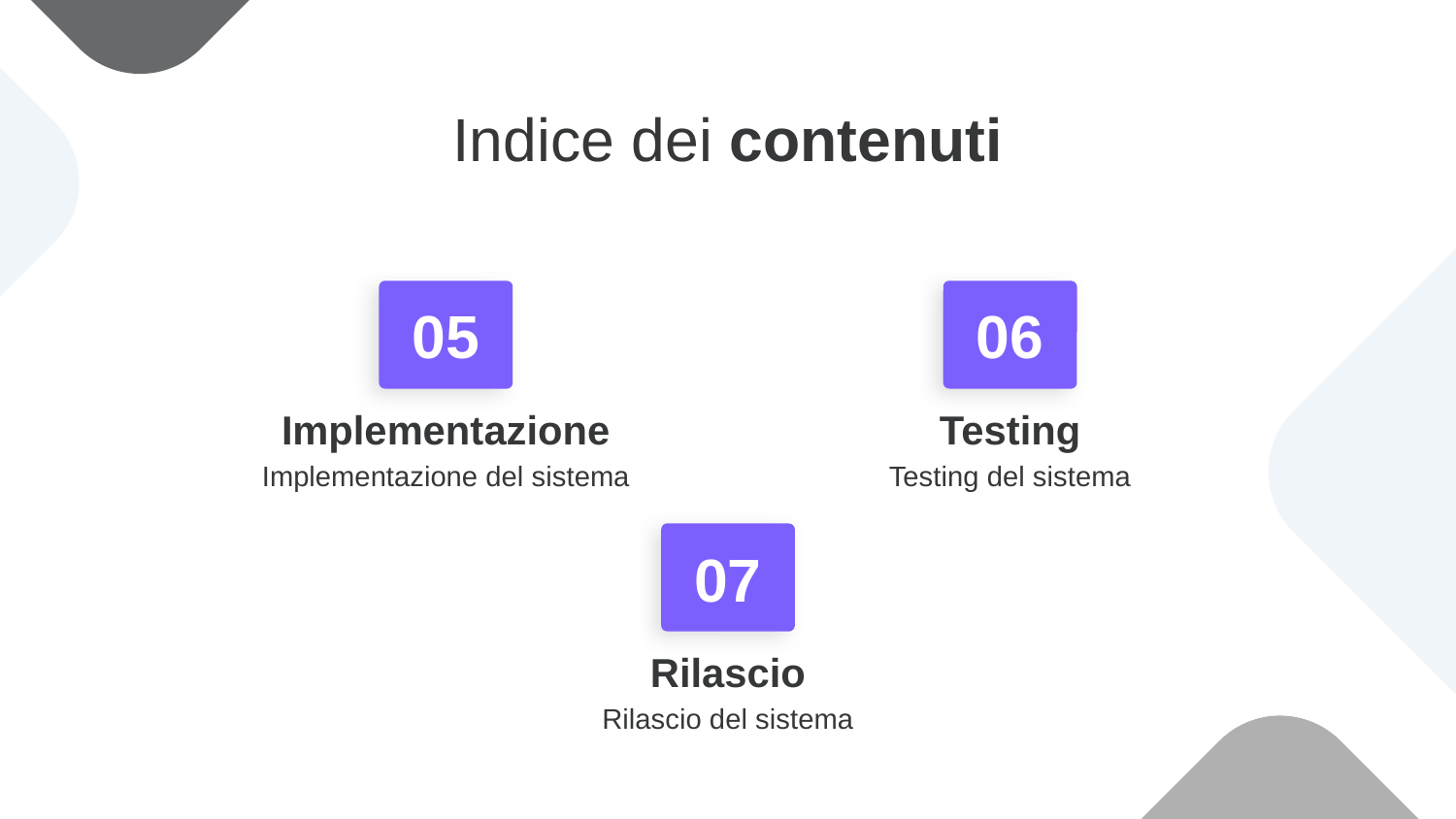

Indice dei contenuti
# 05
06
Implementazione
Testing
Implementazione del sistema
Testing del sistema
07
Rilascio
Rilascio del sistema